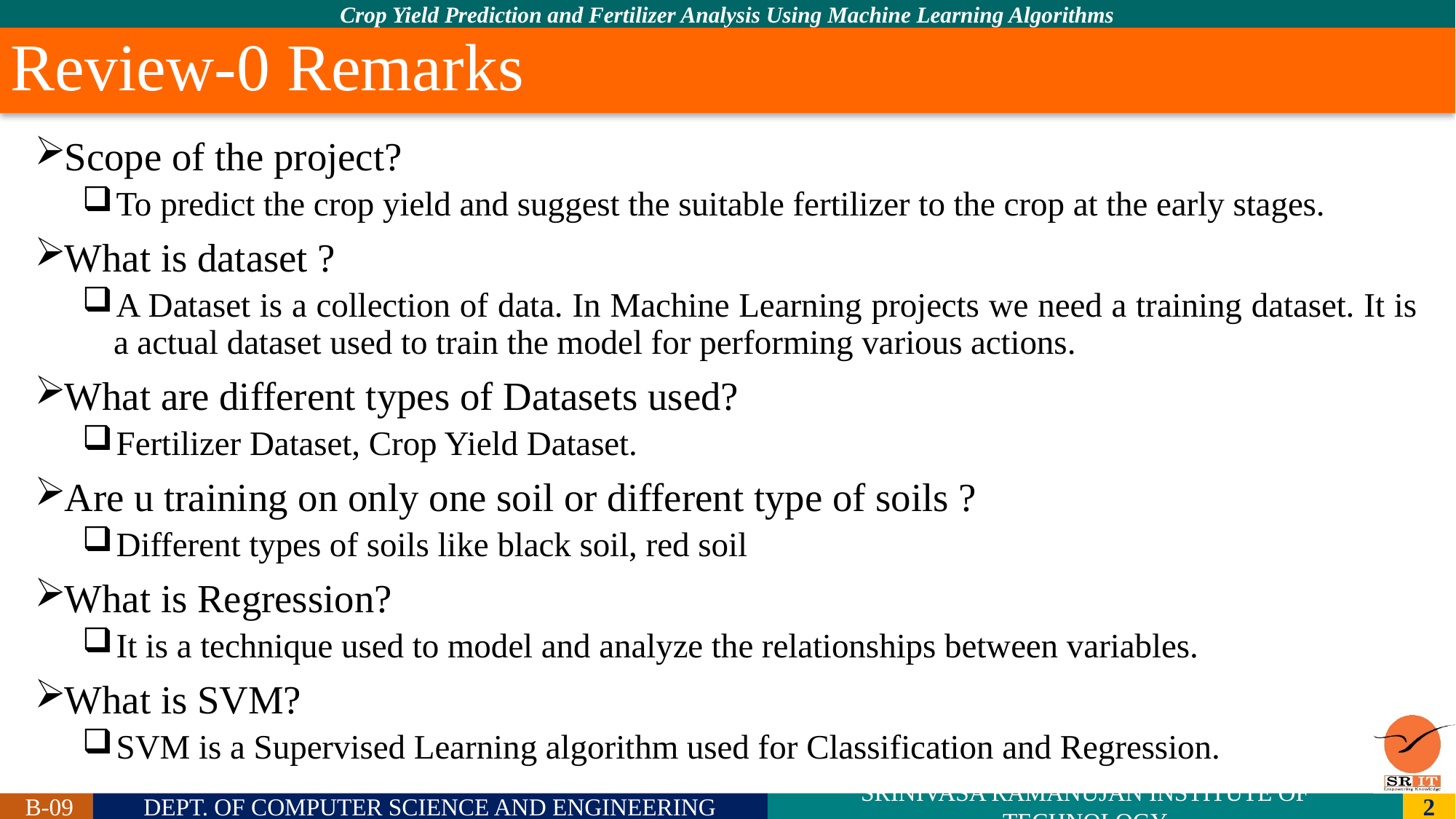

# Review-0 Remarks
Scope of the project?
To predict the crop yield and suggest the suitable fertilizer to the crop at the early stages.
What is dataset ?
A Dataset is a collection of data. In Machine Learning projects we need a training dataset. It is a actual dataset used to train the model for performing various actions.
What are different types of Datasets used?
Fertilizer Dataset, Crop Yield Dataset.
Are u training on only one soil or different type of soils ?
Different types of soils like black soil, red soil
What is Regression?
It is a technique used to model and analyze the relationships between variables.
What is SVM?
SVM is a Supervised Learning algorithm used for Classification and Regression.